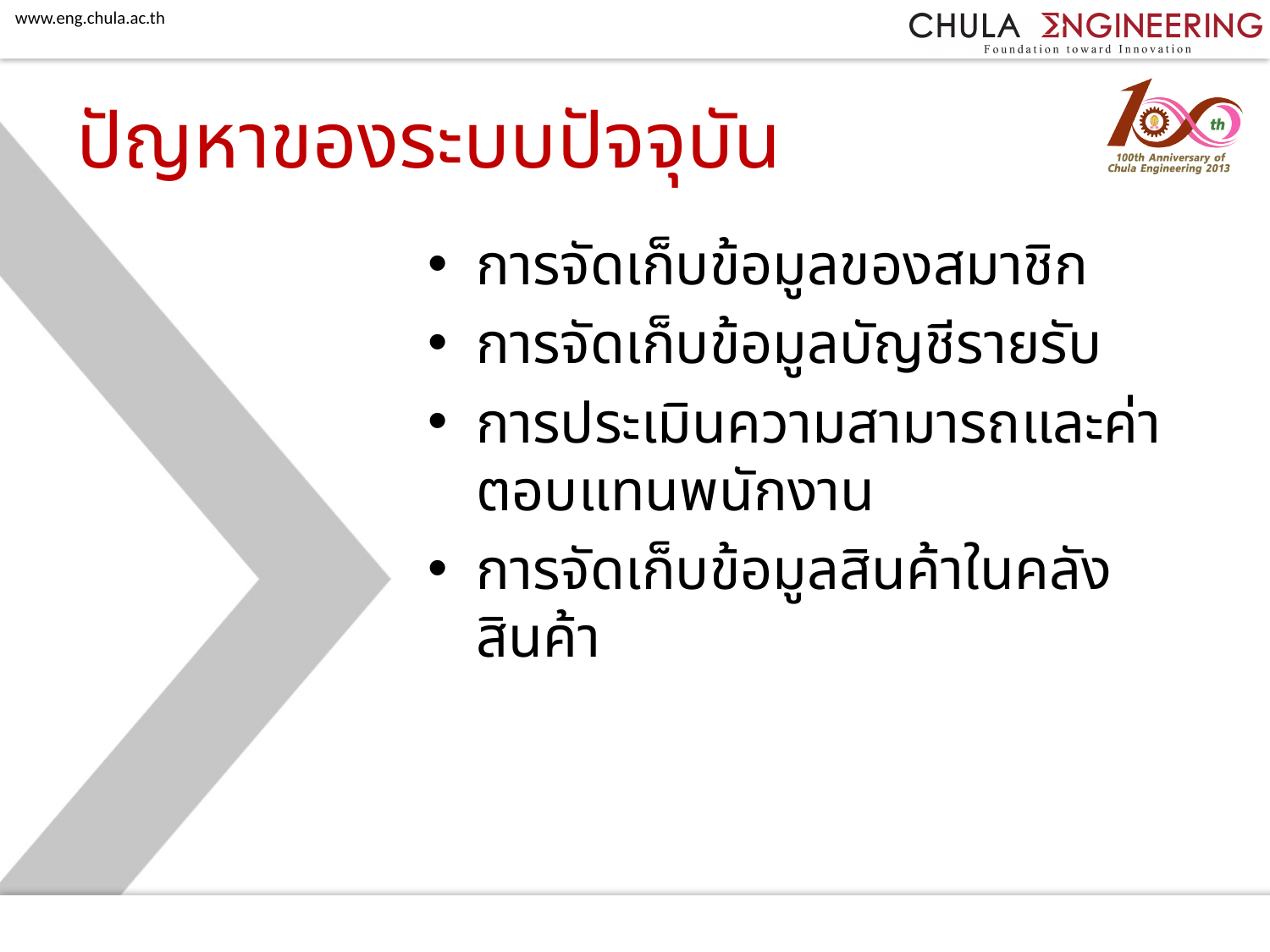

# ปัญหาของระบบปัจจุบัน
การจัดเก็บข้อมูลของสมาชิก
การจัดเก็บข้อมูลบัญชีรายรับ
การประเมินความสามารถและค่าตอบแทนพนักงาน
การจัดเก็บข้อมูลสินค้าในคลังสินค้า